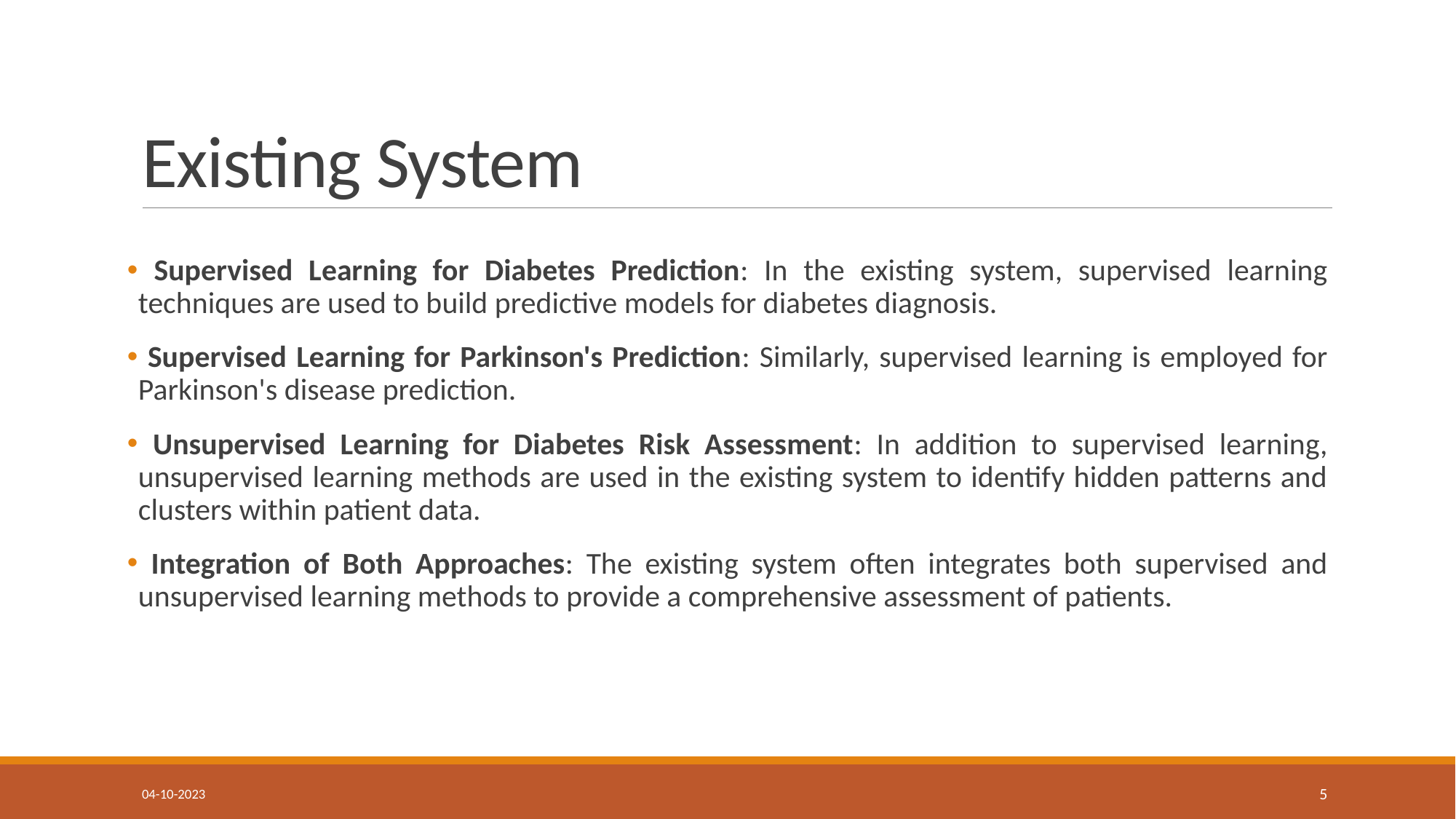

# Existing System
 Supervised Learning for Diabetes Prediction: In the existing system, supervised learning techniques are used to build predictive models for diabetes diagnosis.
 Supervised Learning for Parkinson's Prediction: Similarly, supervised learning is employed for Parkinson's disease prediction.
 Unsupervised Learning for Diabetes Risk Assessment: In addition to supervised learning, unsupervised learning methods are used in the existing system to identify hidden patterns and clusters within patient data.
 Integration of Both Approaches: The existing system often integrates both supervised and unsupervised learning methods to provide a comprehensive assessment of patients.
04-10-2023
5